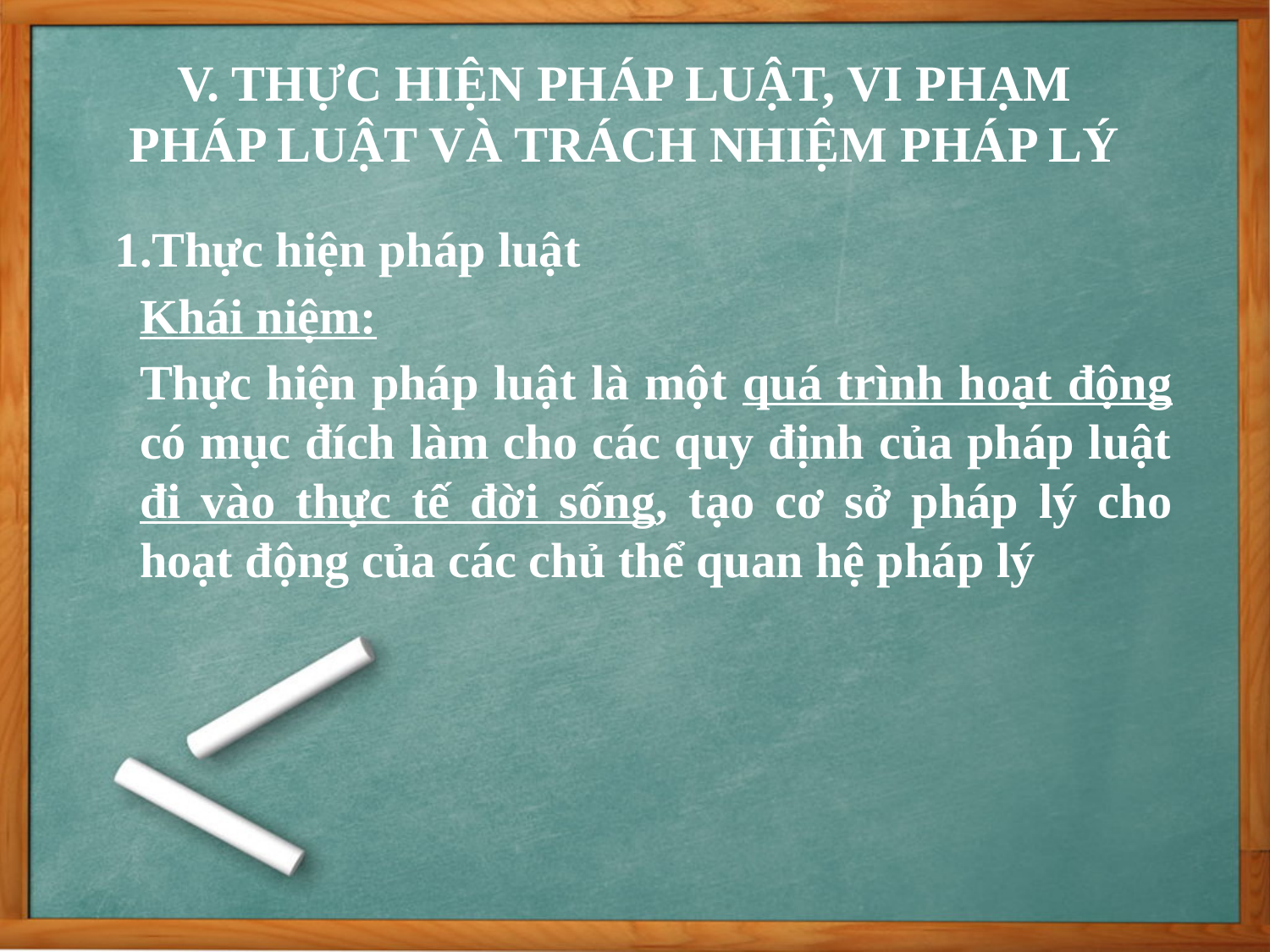

V. THỰC HIỆN PHÁP LUẬT, VI PHẠM PHÁP LUẬT VÀ TRÁCH NHIỆM PHÁP LÝ
Thực hiện pháp luật
Khái niệm:
Thực hiện pháp luật là một quá trình hoạt động có mục đích làm cho các quy định của pháp luật đi vào thực tế đời sống, tạo cơ sở pháp lý cho hoạt động của các chủ thể quan hệ pháp lý